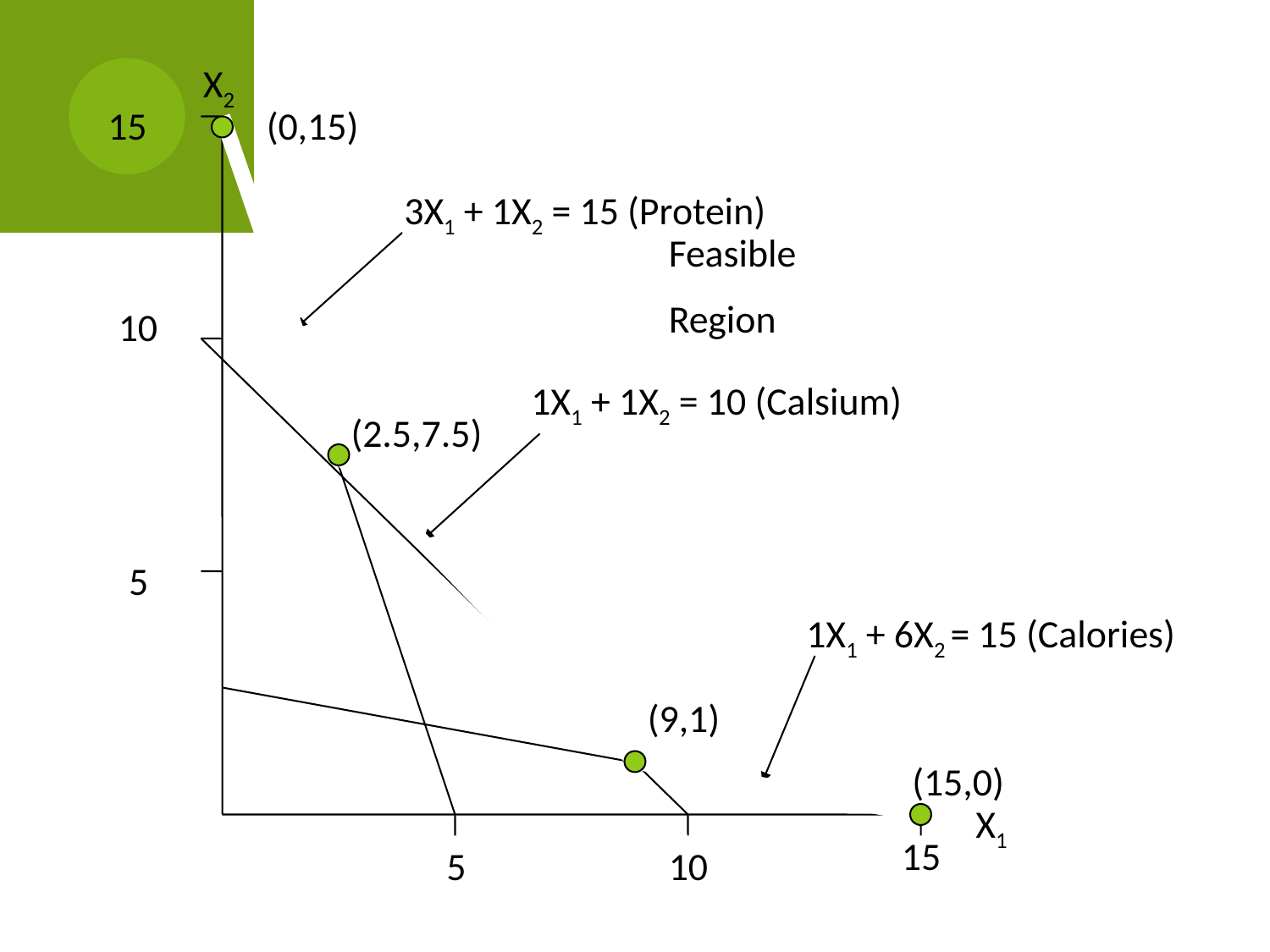

X2
15
(0,15)

3X1 + 1X2 = 15 (Protein)
Feasible
Region

10

1X1 + 1X2 = 10 (Calsium)
(2.5,7.5)

5

1X1 + 6X2 = 15 (Calories)

(9,1)

(15,0)
X1

15
5
10